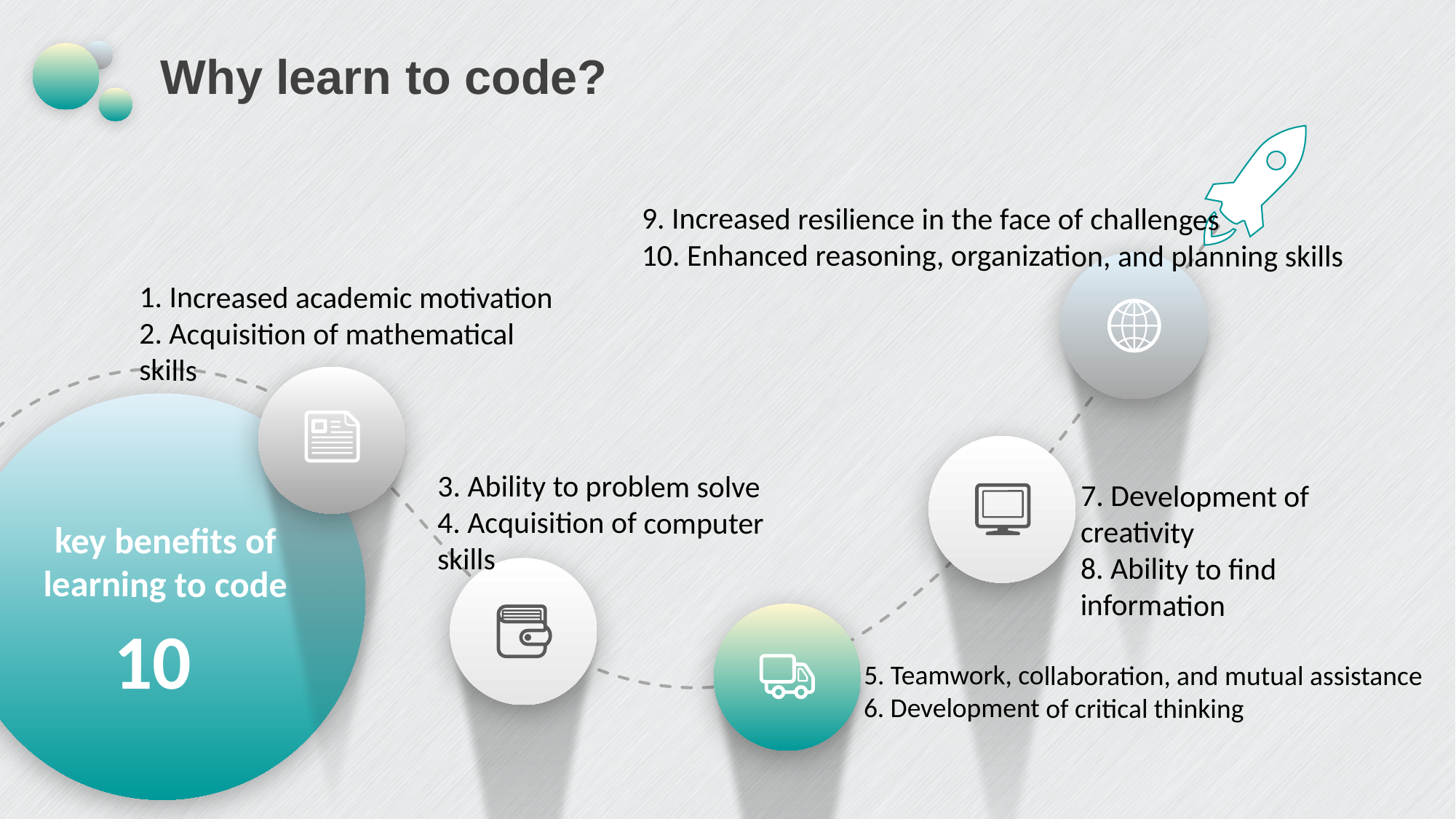

# Why learn to code?

9. Increased resilience in the face of challenges
10. Enhanced reasoning, organization, and planning skills

1. Increased academic motivation
2. Acquisition of mathematical skills

3. Ability to problem solve
4. Acquisition of computer skills
7. Development of creativity
8. Ability to find information

key benefits of learning to code

10

5. Teamwork, collaboration, and mutual assistance
6. Development of critical thinking